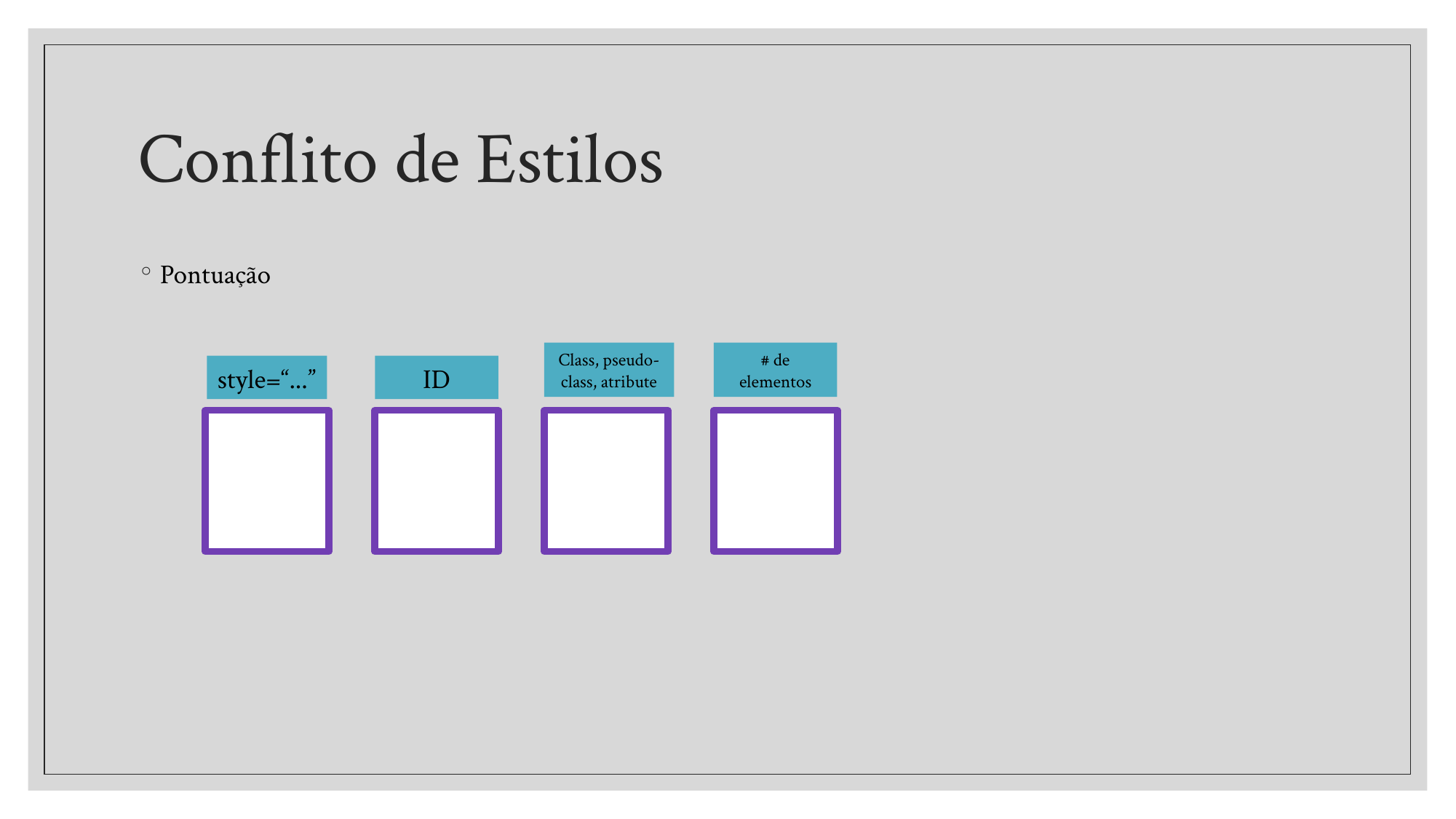

# Conflito de Estilos
Pontuação

Class, pseudo-class, atribute
# de elementos
style=“...”
ID